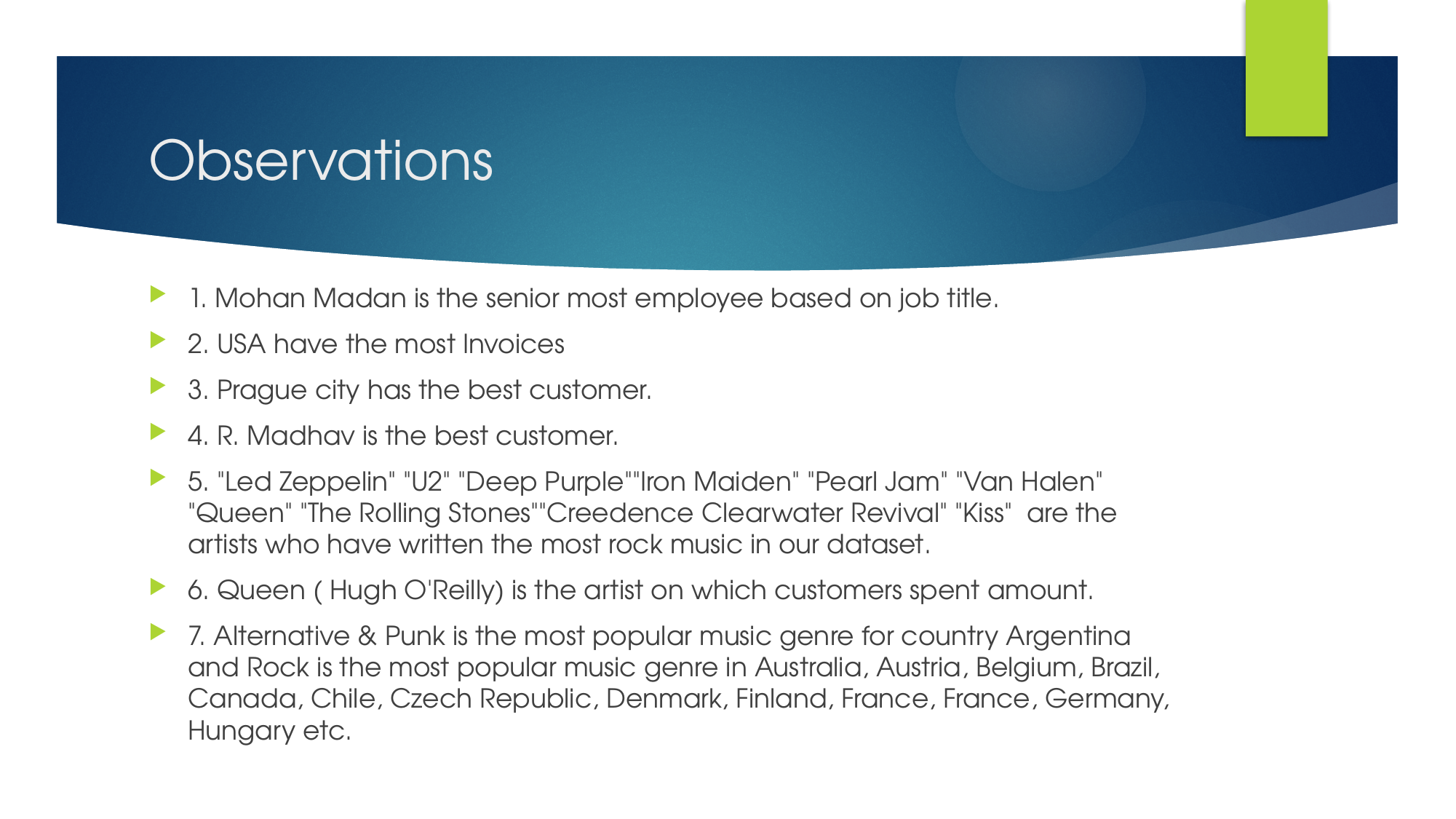

# Observations
1. Mohan Madan is the senior most employee based on job title.
2. USA have the most Invoices
3. Prague city has the best customer.
4. R. Madhav is the best customer.
5. "Led Zeppelin" "U2" "Deep Purple""Iron Maiden" "Pearl Jam" "Van Halen" "Queen" "The Rolling Stones""Creedence Clearwater Revival" "Kiss"  are the artists who have written the most rock music in our dataset.
6. Queen ( Hugh O'Reilly) is the artist on which customers spent amount.
7. Alternative & Punk is the most popular music genre for country Argentina and Rock is the most popular music genre in Australia, Austria, Belgium, Brazil, Canada, Chile, Czech Republic, Denmark, Finland, France, France, Germany, Hungary etc.